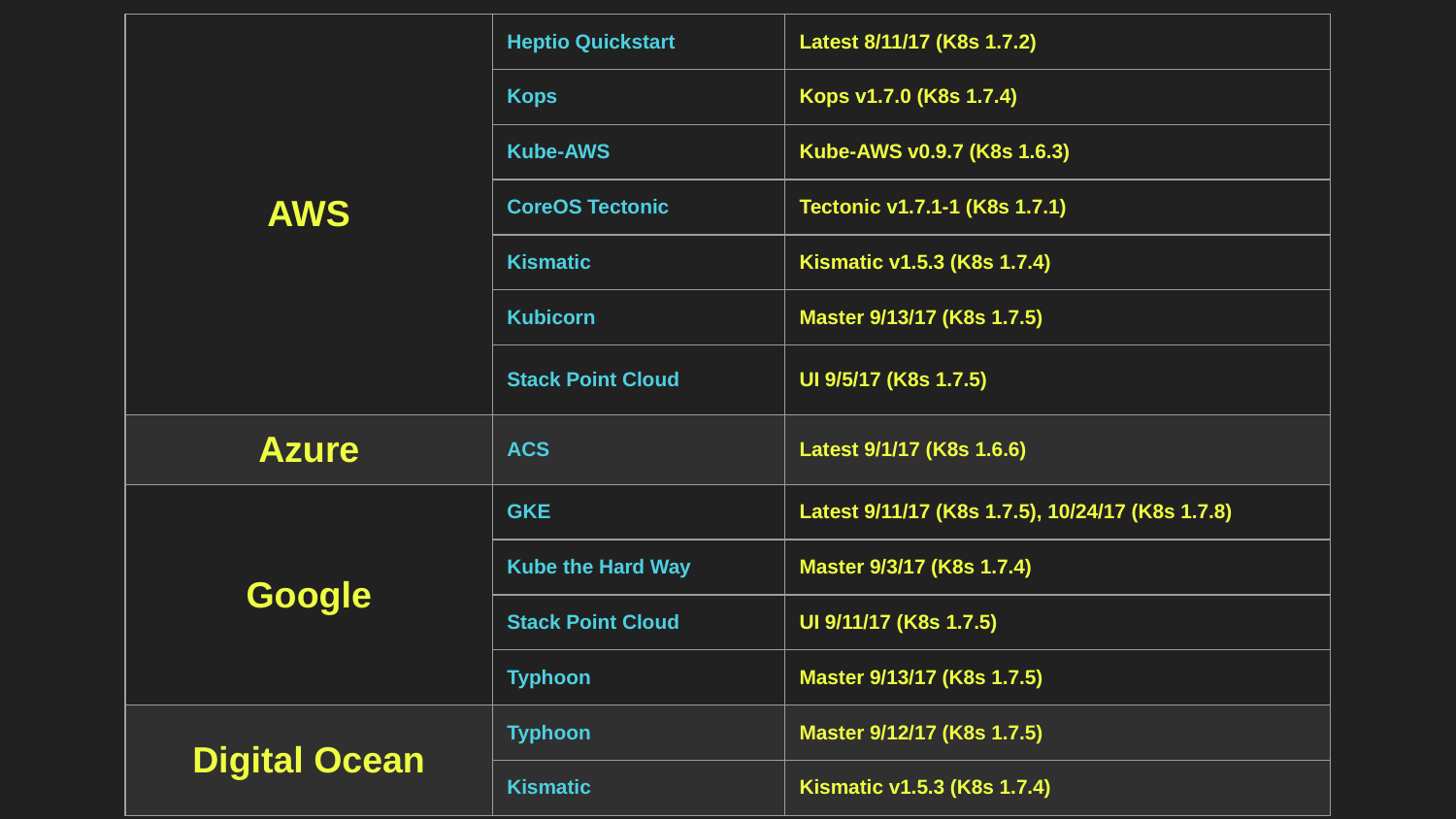

| AWS | Heptio Quickstart | Latest 8/11/17 (K8s 1.7.2) |
| --- | --- | --- |
|  | Kops | Kops v1.7.0 (K8s 1.7.4) |
|  | Kube-AWS | Kube-AWS v0.9.7 (K8s 1.6.3) |
|  | CoreOS Tectonic | Tectonic v1.7.1-1 (K8s 1.7.1) |
|  | Kismatic | Kismatic v1.5.3 (K8s 1.7.4) |
|  | Kubicorn | Master 9/13/17 (K8s 1.7.5) |
|  | Stack Point Cloud | UI 9/5/17 (K8s 1.7.5) |
| Azure | ACS | Latest 9/1/17 (K8s 1.6.6) |
| Google | GKE | Latest 9/11/17 (K8s 1.7.5), 10/24/17 (K8s 1.7.8) |
|  | Kube the Hard Way | Master 9/3/17 (K8s 1.7.4) |
|  | Stack Point Cloud | UI 9/11/17 (K8s 1.7.5) |
|  | Typhoon | Master 9/13/17 (K8s 1.7.5) |
| Digital Ocean | Typhoon | Master 9/12/17 (K8s 1.7.5) |
|  | Kismatic | Kismatic v1.5.3 (K8s 1.7.4) |